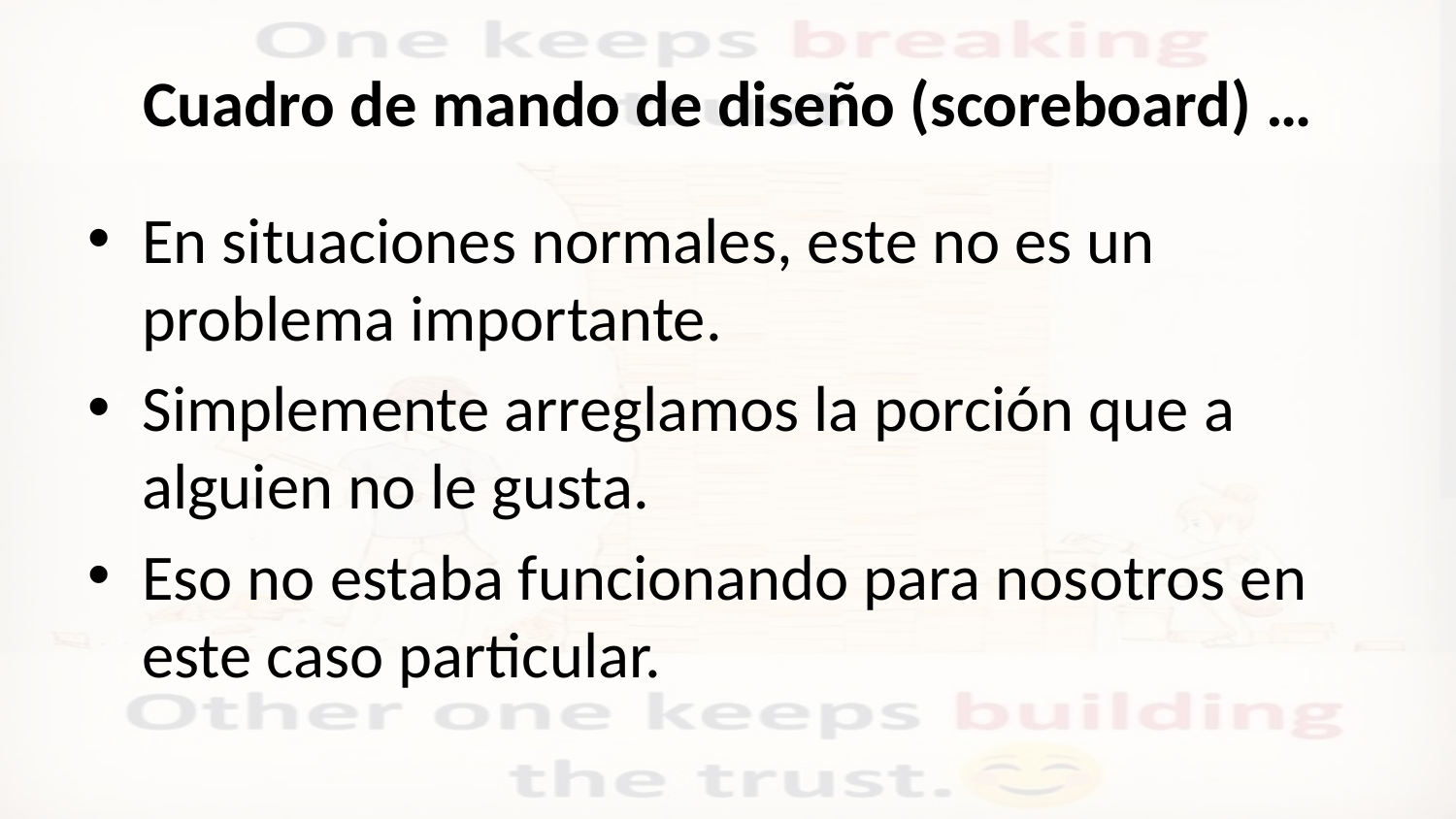

# Cuadro de mando de diseño (scoreboard) …
En situaciones normales, este no es un problema importante.
Simplemente arreglamos la porción que a alguien no le gusta.
Eso no estaba funcionando para nosotros en este caso particular.